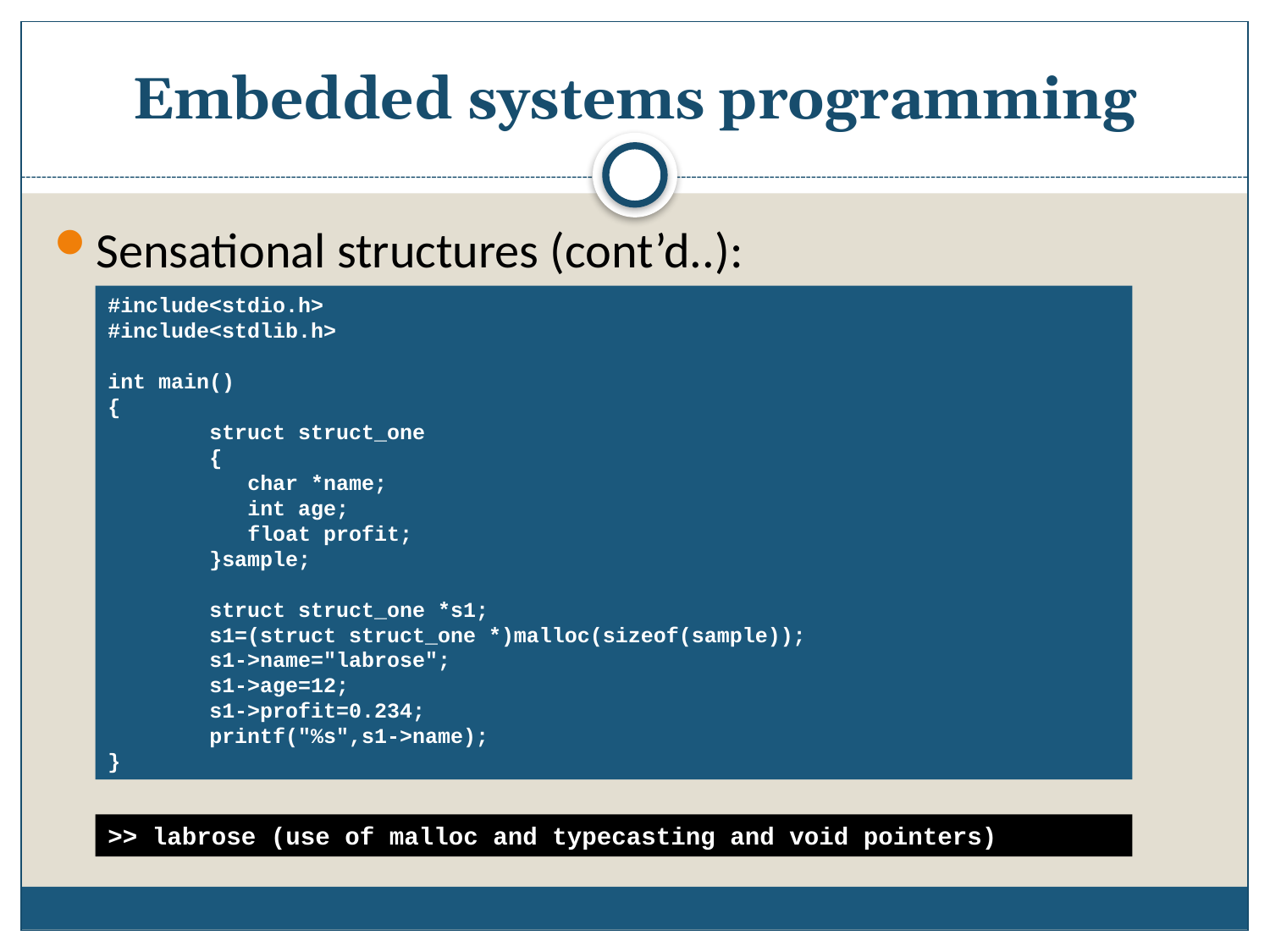

# Embedded systems programming
Sensational structures (cont’d..):

#include<stdio.h>
#include<stdlib.h>

int main()
{
        struct struct_one
        {
           char *name;
           int age;
           float profit;
        }sample;

        struct struct_one *s1;
        s1=(struct struct_one *)malloc(sizeof(sample));
        s1->name="labrose";
        s1->age=12;
        s1->profit=0.234;
        printf("%s",s1->name);
}
>> labrose (use of malloc and typecasting and void pointers)